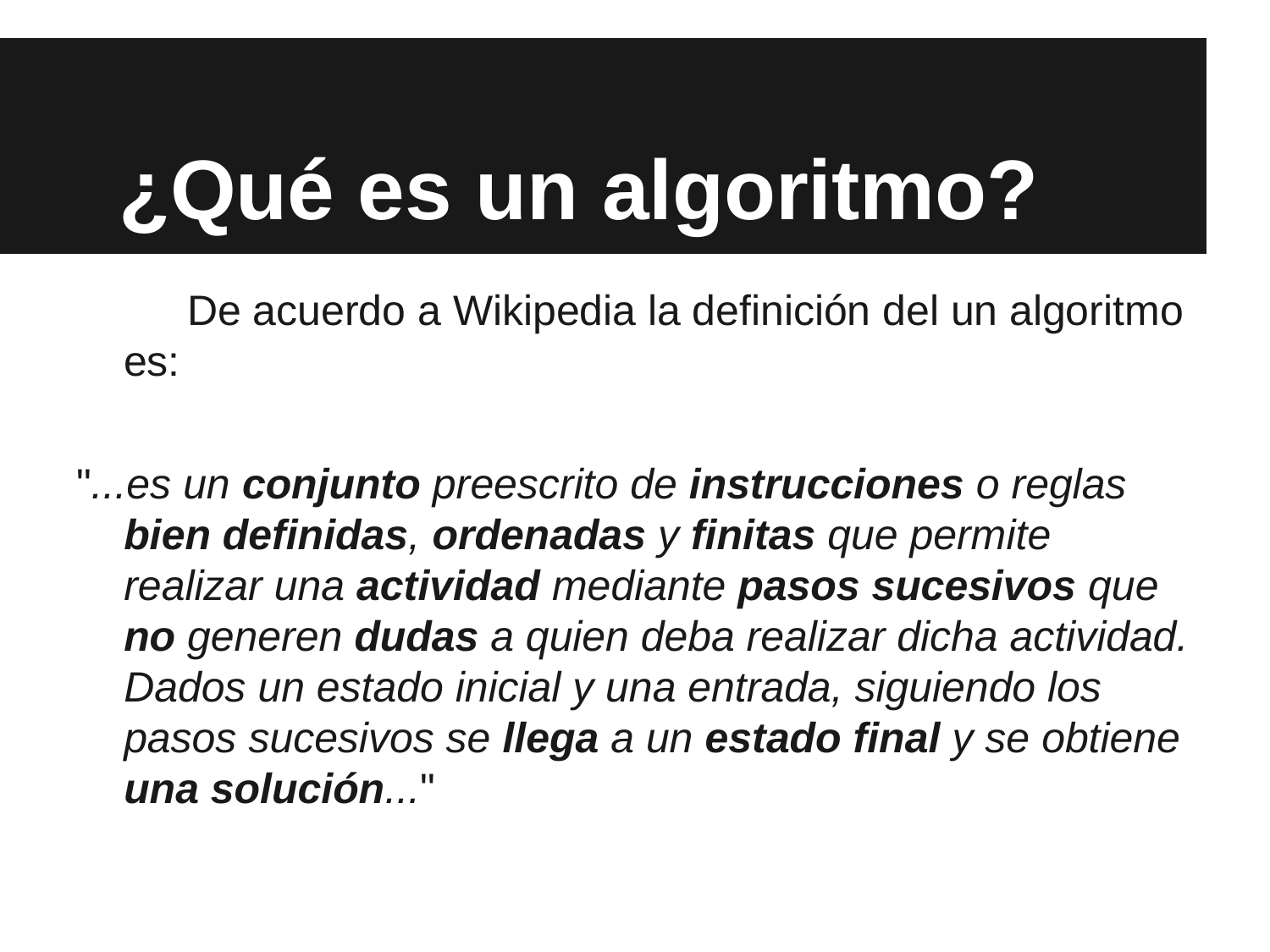

# ¿Qué es un algoritmo?
De acuerdo a Wikipedia la definición del un algoritmo es:

"...es un conjunto preescrito de instrucciones o reglas bien definidas, ordenadas y finitas que permite realizar una actividad mediante pasos sucesivos que no generen dudas a quien deba realizar dicha actividad. Dados un estado inicial y una entrada, siguiendo los pasos sucesivos se llega a un estado final y se obtiene una solución..."